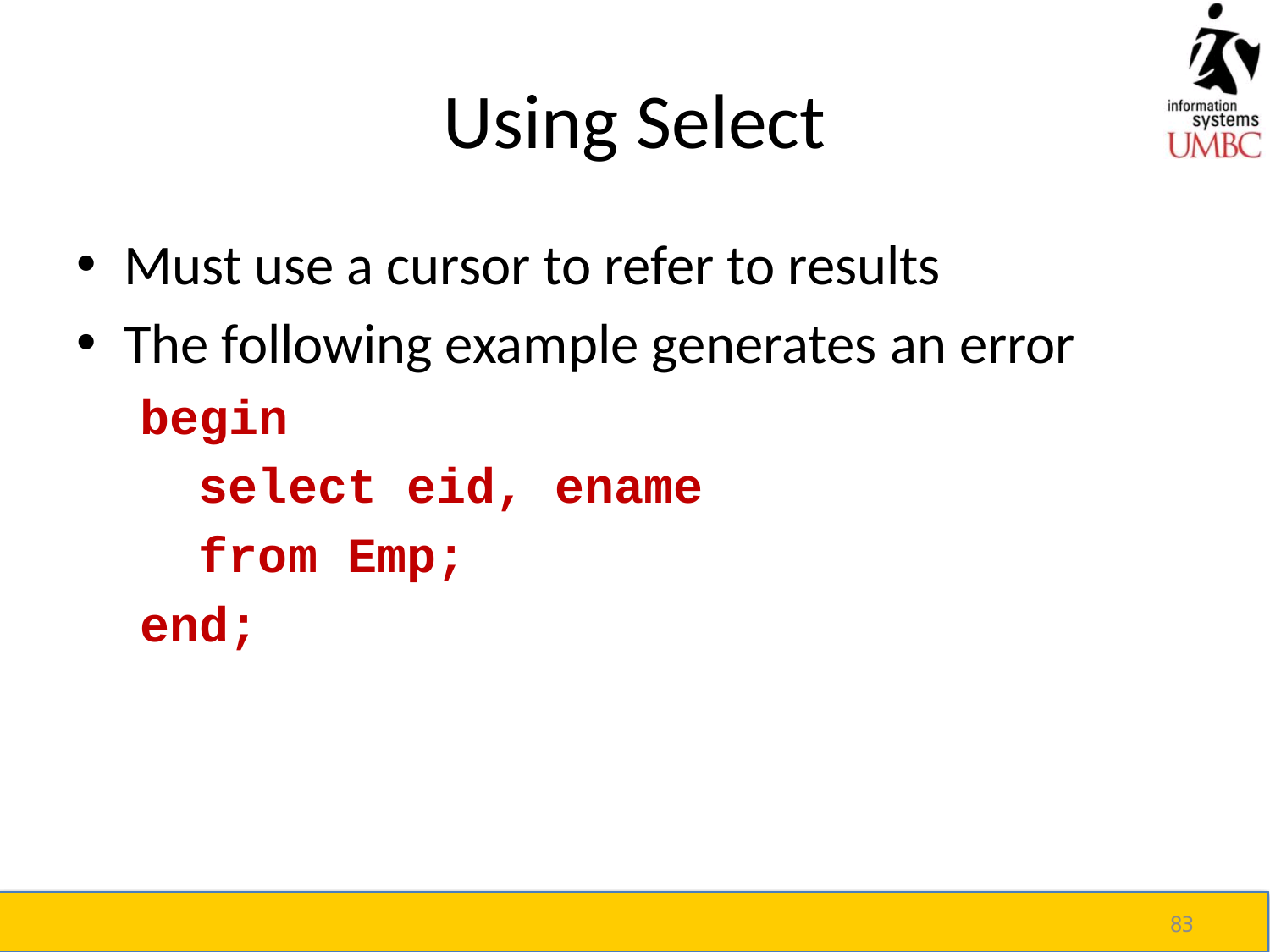

# Using Select
Must use a cursor to refer to results
The following example generates an error
begin
  select eid, ename
  from Emp;
end;

83